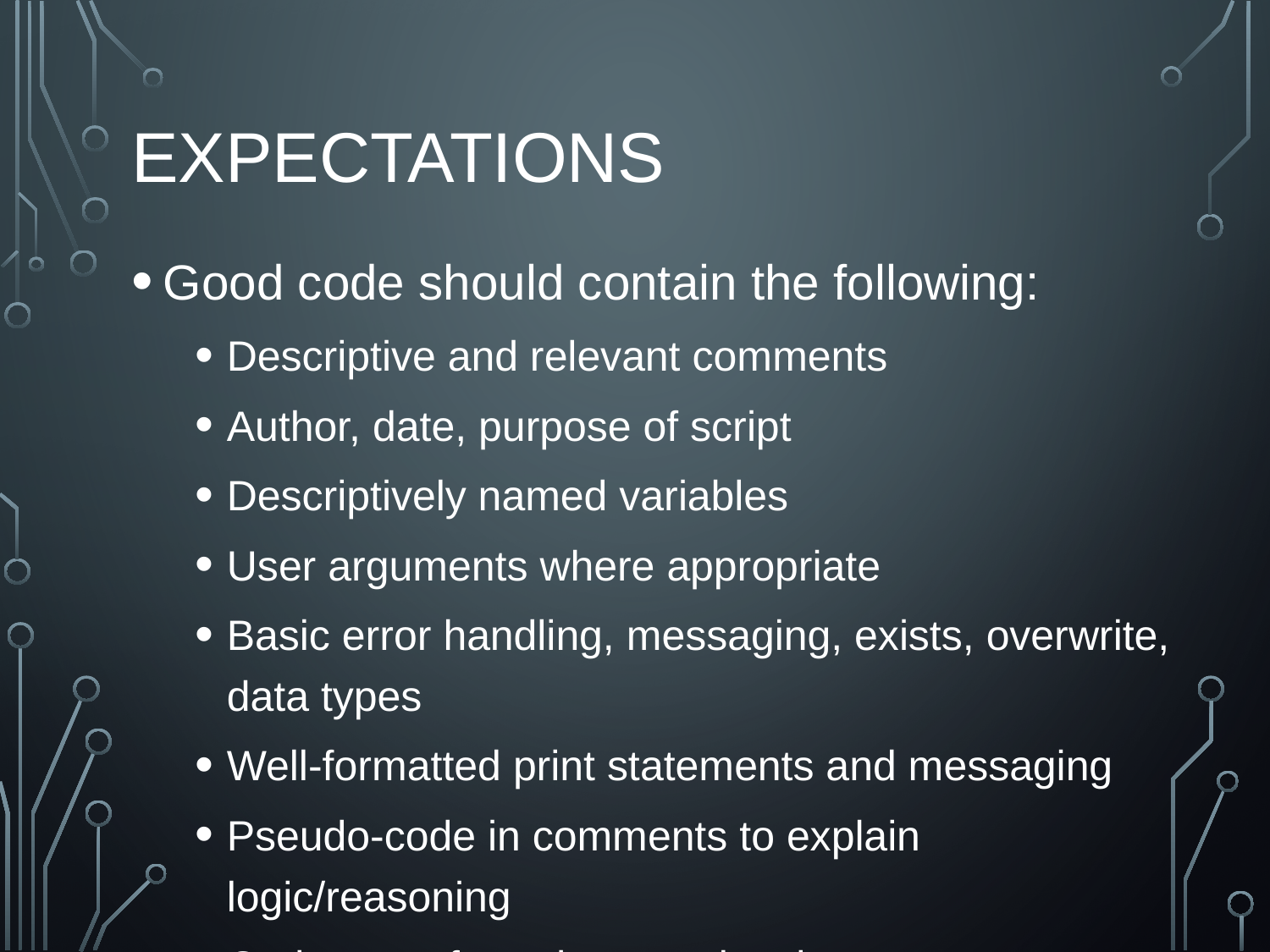

# Expectations
Good code should contain the following:
Descriptive and relevant comments
Author, date, purpose of script
Descriptively named variables
User arguments where appropriate
Basic error handling, messaging, exists, overwrite, data types
Well-formatted print statements and messaging
Pseudo-code in comments to explain logic/reasoning
Code to perform the actual task